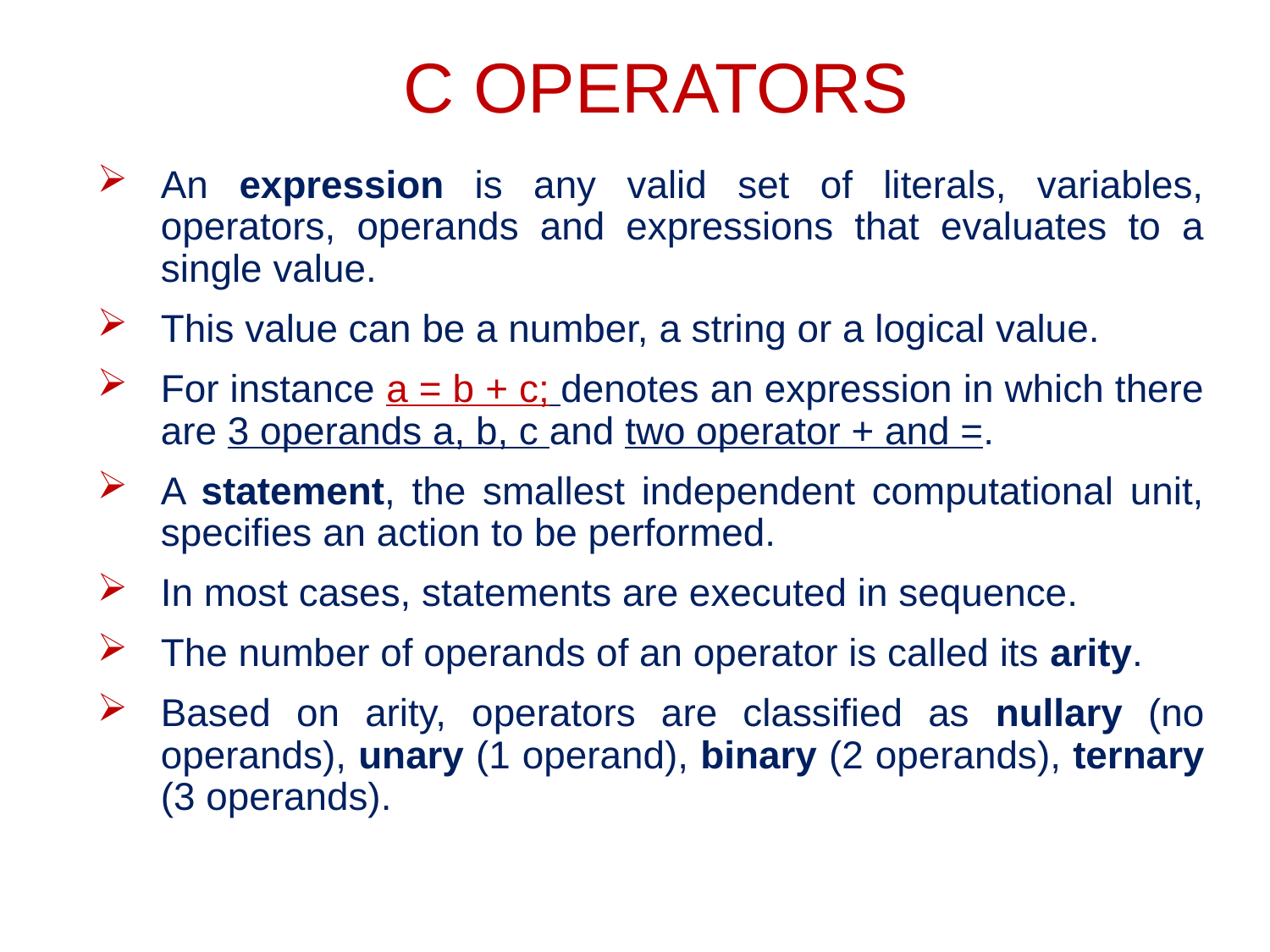

# C OPERATORS
An expression is any valid set of literals, variables, operators, operands and expressions that evaluates to a single value.
This value can be a number, a string or a logical value.
For instance a = b + c; denotes an expression in which there are 3 operands a, b, c and two operator + and =.
A statement, the smallest independent computational unit, specifies an action to be performed.
In most cases, statements are executed in sequence.
The number of operands of an operator is called its arity.
Based on arity, operators are classified as nullary (no operands), unary (1 operand), binary (2 operands), ternary (3 operands).